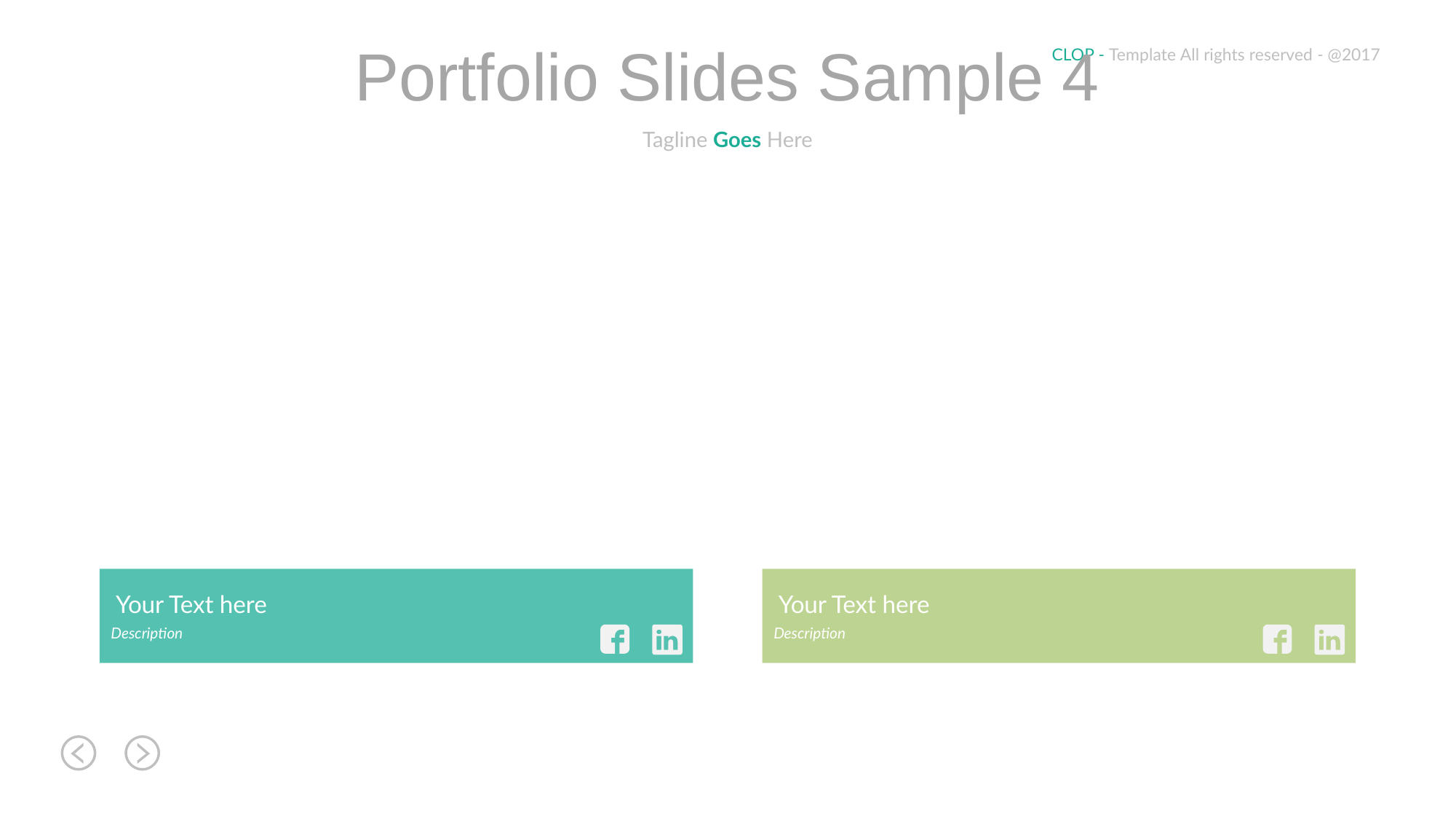

Portfolio Slides Sample 4
Tagline Goes Here

Your Text here
Your Text here
Description
Description